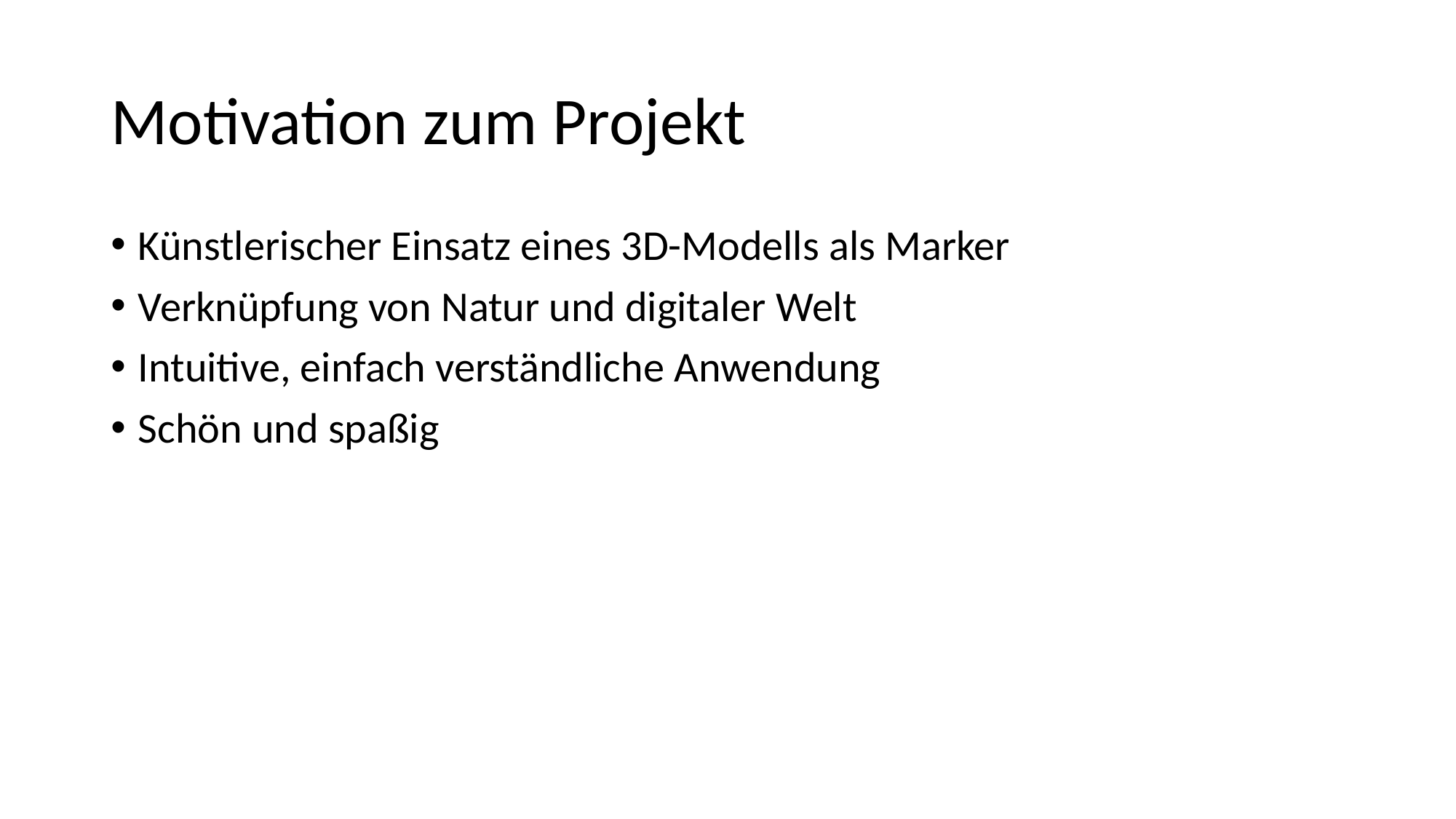

# Motivation zum Projekt
Künstlerischer Einsatz eines 3D-Modells als Marker
Verknüpfung von Natur und digitaler Welt
Intuitive, einfach verständliche Anwendung
Schön und spaßig